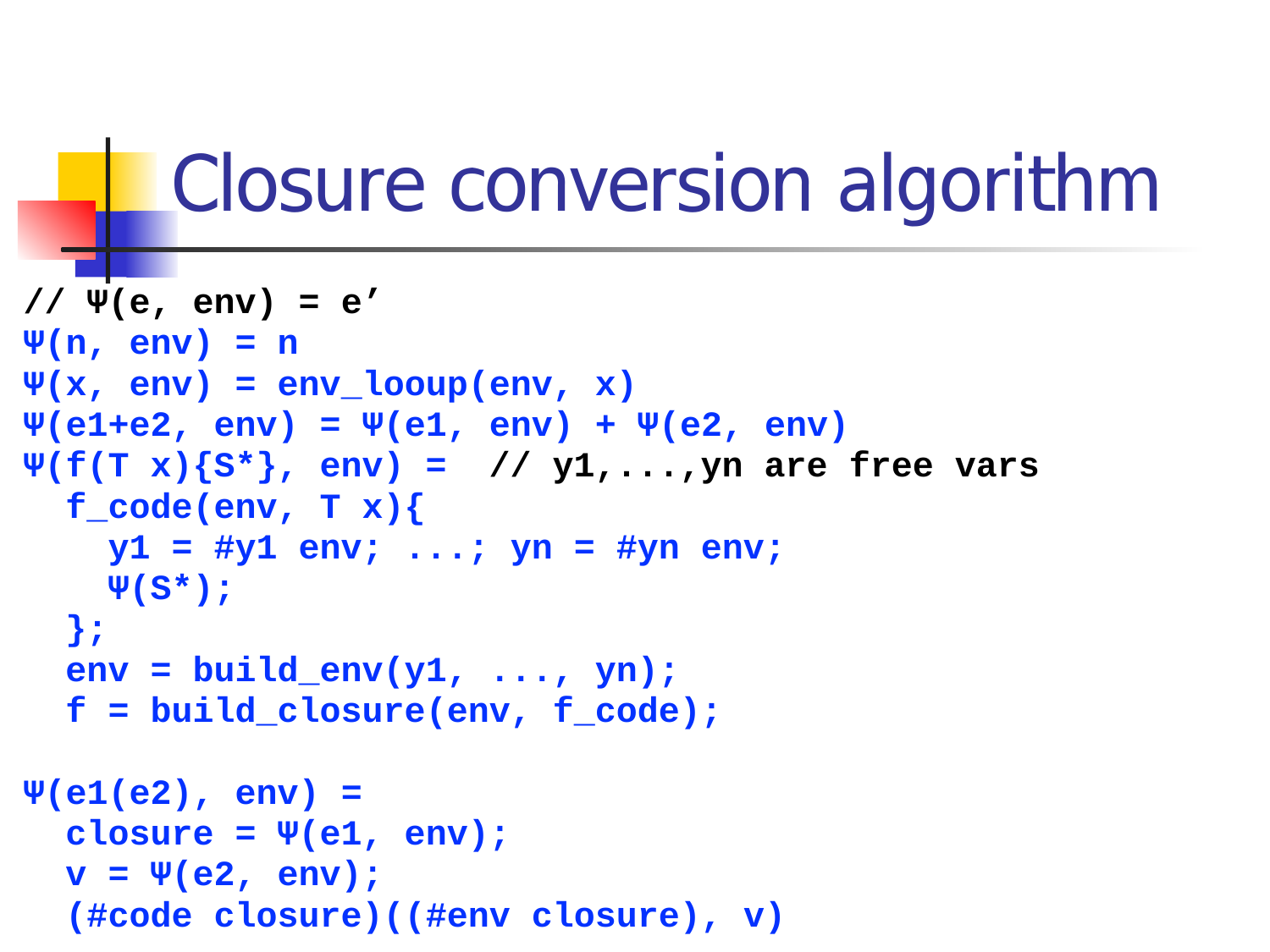

# Closure conversion algorithm
// Ψ(e, env) = e’
Ψ(n, env) = n
Ψ(x, env) = env_looup(env, x)
Ψ(e1+e2, env) = Ψ(e1, env) + Ψ(e2, env)
Ψ(f(T x){S*}, env) =  // y1,...,yn are free vars
  f_code(env, T x){
    y1 = #y1 env; ...; yn = #yn env;
    Ψ(S*);
  };
  env = build_env(y1, ..., yn);
  f = build_closure(env, f_code);

Ψ(e1(e2), env) =
  closure = Ψ(e1, env);
  v = Ψ(e2, env);
  (#code closure)((#env closure), v)